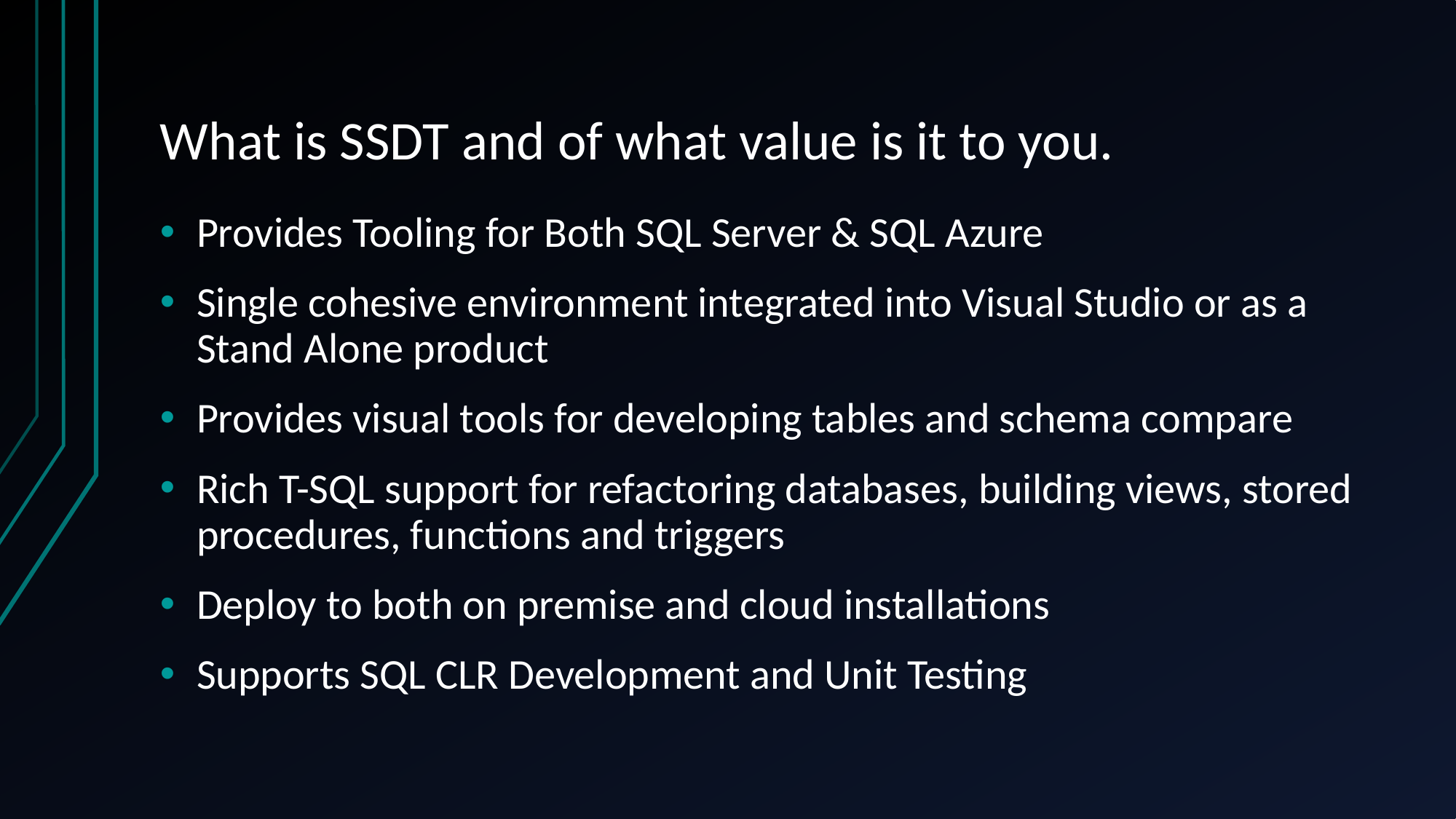

# What is SSDT and of what value is it to you.
Provides Tooling for Both SQL Server & SQL Azure
Single cohesive environment integrated into Visual Studio or as a Stand Alone product
Provides visual tools for developing tables and schema compare
Rich T-SQL support for refactoring databases, building views, stored procedures, functions and triggers
Deploy to both on premise and cloud installations
Supports SQL CLR Development and Unit Testing